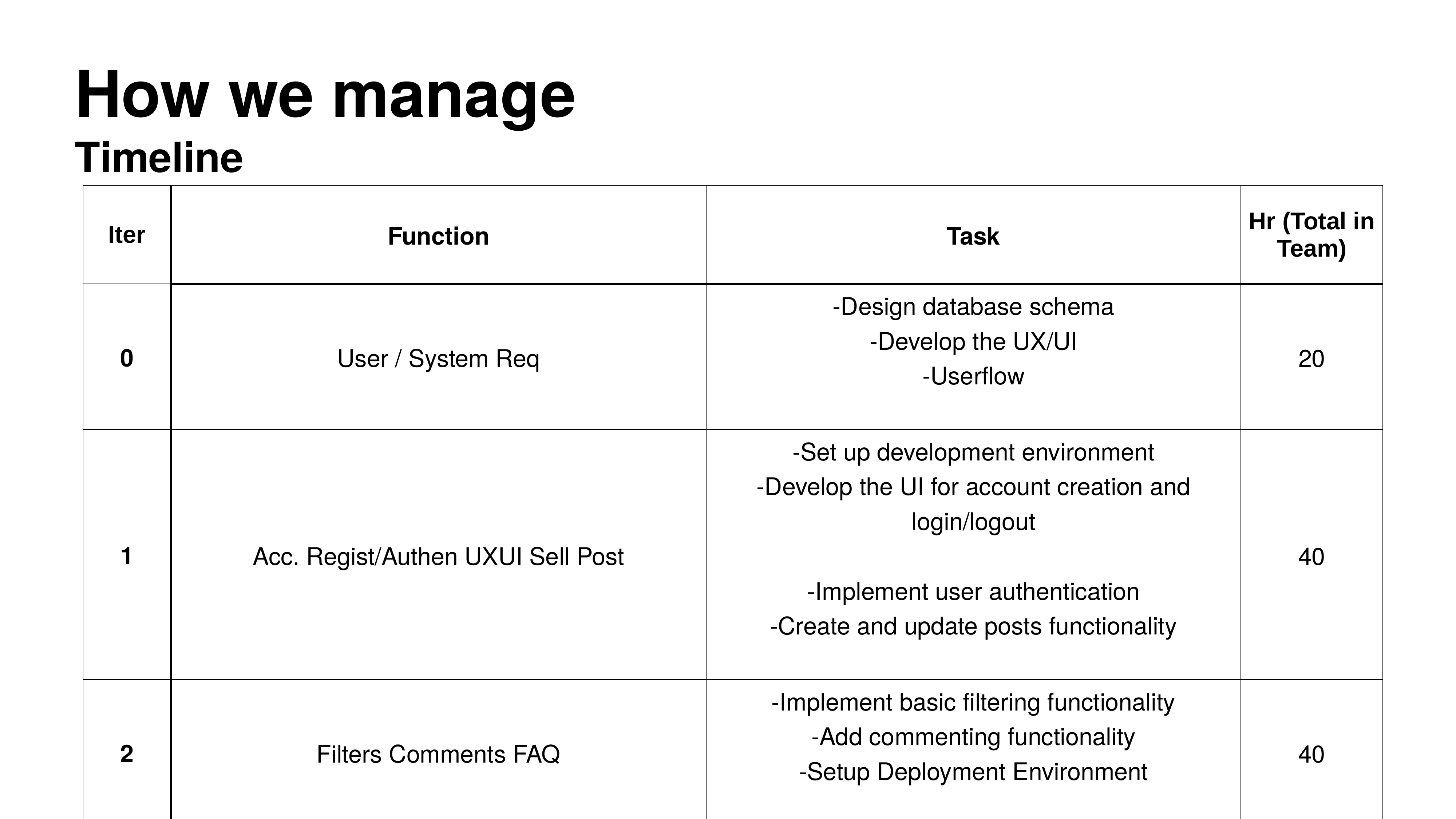

# How we manage
Timeline
| Iter | Function | Task | Hr (Total in Team) |
| --- | --- | --- | --- |
| 0 | User / System Req | -Design database schema -Develop the UX/UI -Userflow | 20 |
| 1 | Acc. Regist/Authen UXUI Sell Post | -Set up development environment -Develop the UI for account creation and login/logout -Implement user authentication -Create and update posts functionality | 40 |
| 2 | Filters Comments FAQ | -Implement basic filtering functionality -Add commenting functionality -Setup Deployment Environment | 40 |
| 3 | Verify & Report GPS Deployment | -Implement verification and reporting features -Integrate GPS location services -Deployment | 40 |